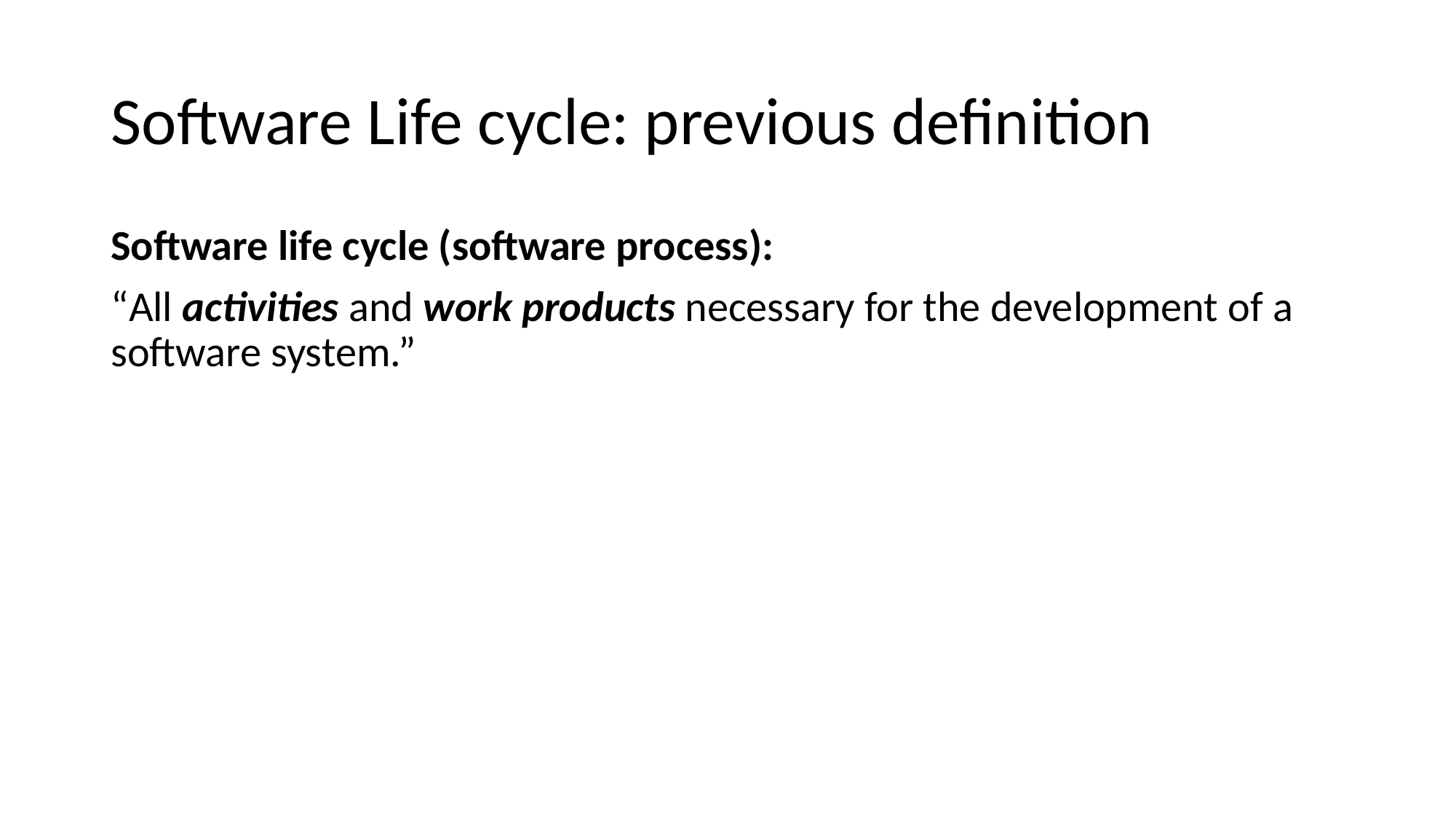

# Software Life cycle: previous definition
Software life cycle (software process):
“All activities and work products necessary for the development of a software system.”